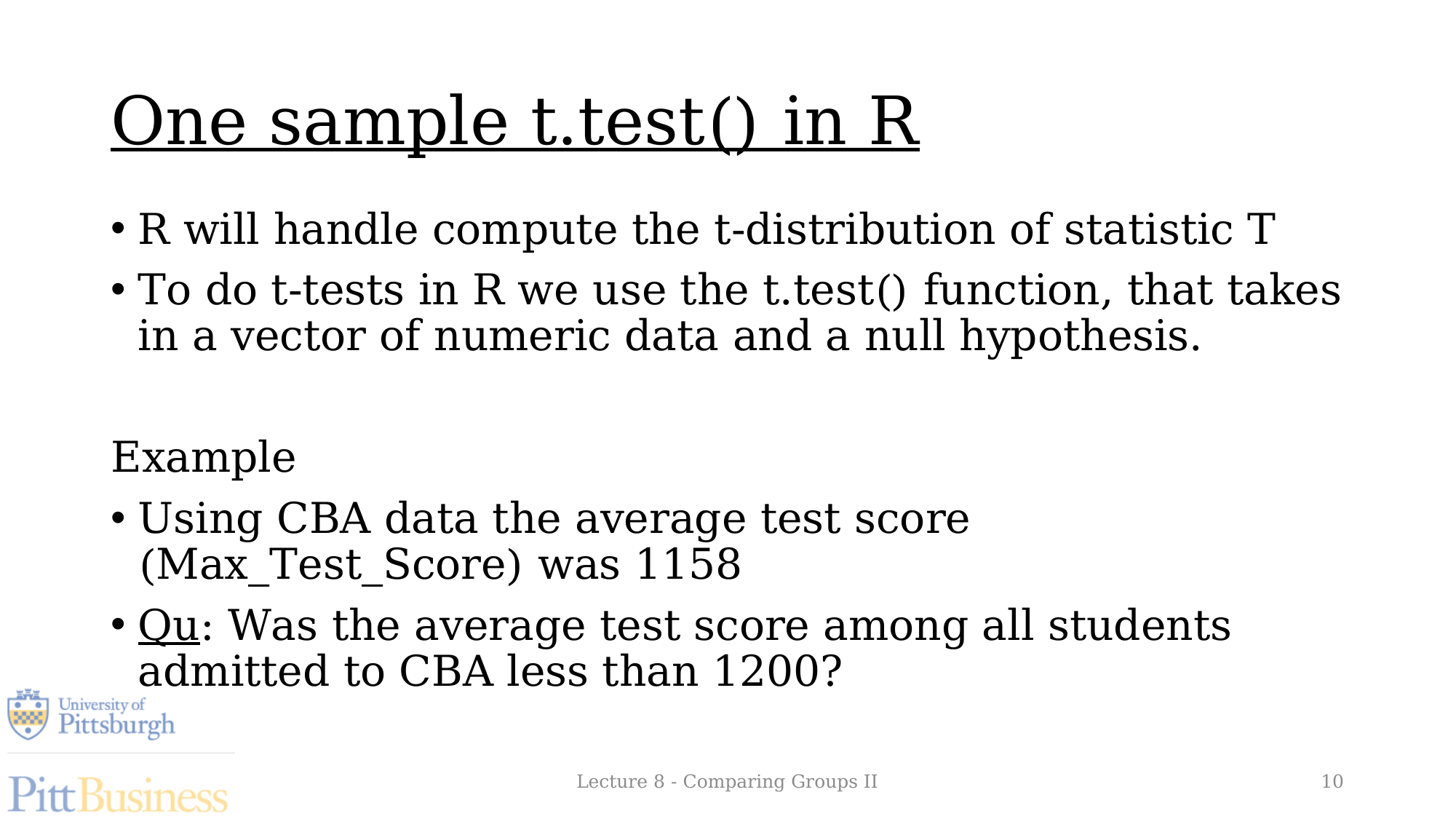

# One sample t.test() in R
R will handle compute the t-distribution of statistic T
To do t-tests in R we use the t.test() function, that takes in a vector of numeric data and a null hypothesis.

Example
Using CBA data the average test score (Max_Test_Score) was 1158
Qu: Was the average test score among all students admitted to CBA less than 1200?

Lecture 8 - Comparing Groups II
10